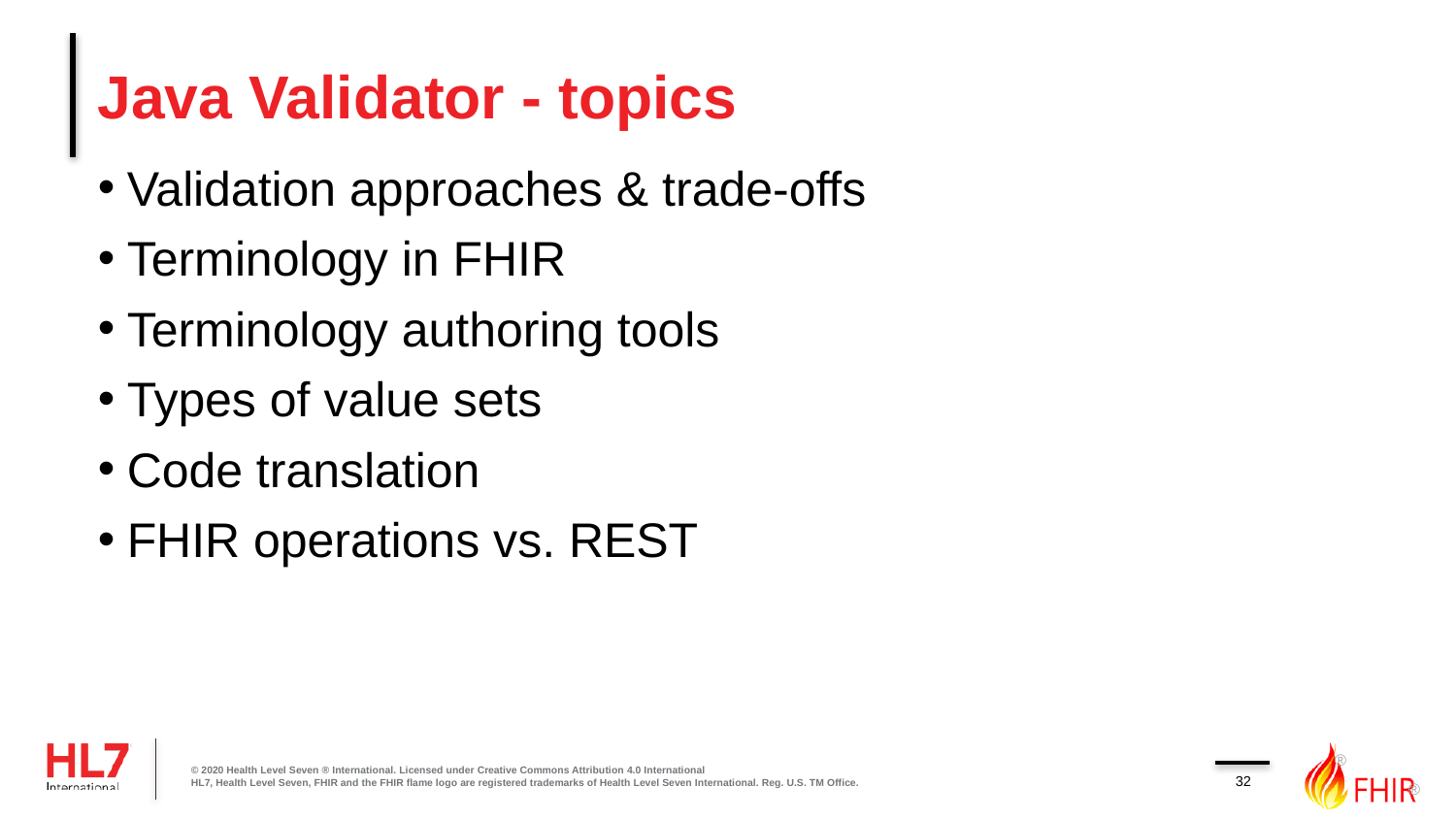

# Java Validator - topics
Validation approaches & trade-offs
Terminology in FHIR
Terminology authoring tools
Types of value sets
Code translation
FHIR operations vs. REST
© 2020 Health Level Seven ® International. Licensed under Creative Commons Attribution 4.0 International
HL7, Health Level Seven, FHIR and the FHIR flame logo are registered trademarks of Health Level Seven International. Reg. U.S. TM Office.
32